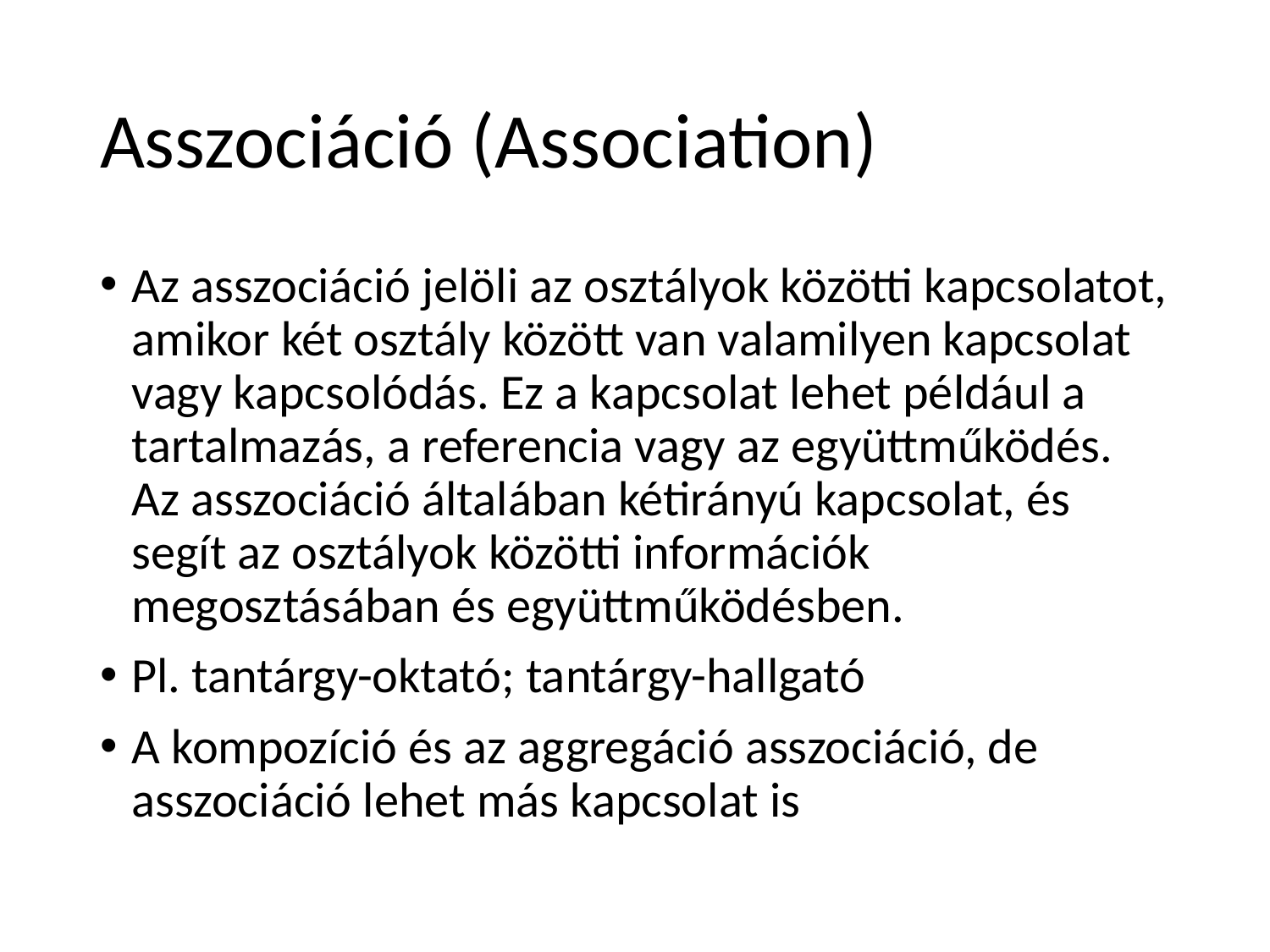

# Asszociáció (Association)
Az asszociáció jelöli az osztályok közötti kapcsolatot, amikor két osztály között van valamilyen kapcsolat vagy kapcsolódás. Ez a kapcsolat lehet például a tartalmazás, a referencia vagy az együttműködés. Az asszociáció általában kétirányú kapcsolat, és segít az osztályok közötti információk megosztásában és együttműködésben.
Pl. tantárgy-oktató; tantárgy-hallgató
A kompozíció és az aggregáció asszociáció, de asszociáció lehet más kapcsolat is